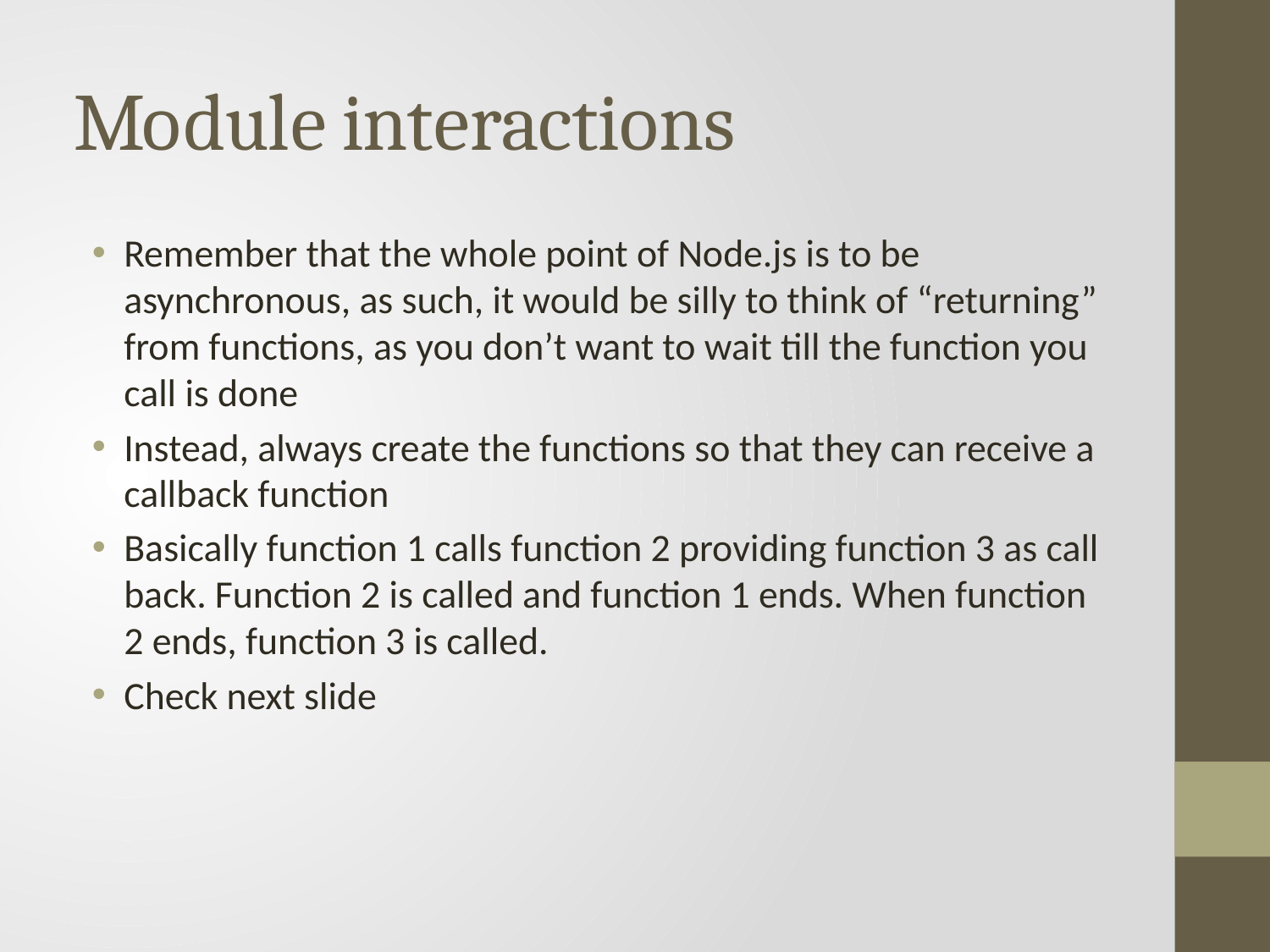

# Module interactions
Remember that the whole point of Node.js is to be asynchronous, as such, it would be silly to think of “returning” from functions, as you don’t want to wait till the function you call is done
Instead, always create the functions so that they can receive a callback function
Basically function 1 calls function 2 providing function 3 as call back. Function 2 is called and function 1 ends. When function 2 ends, function 3 is called.
Check next slide